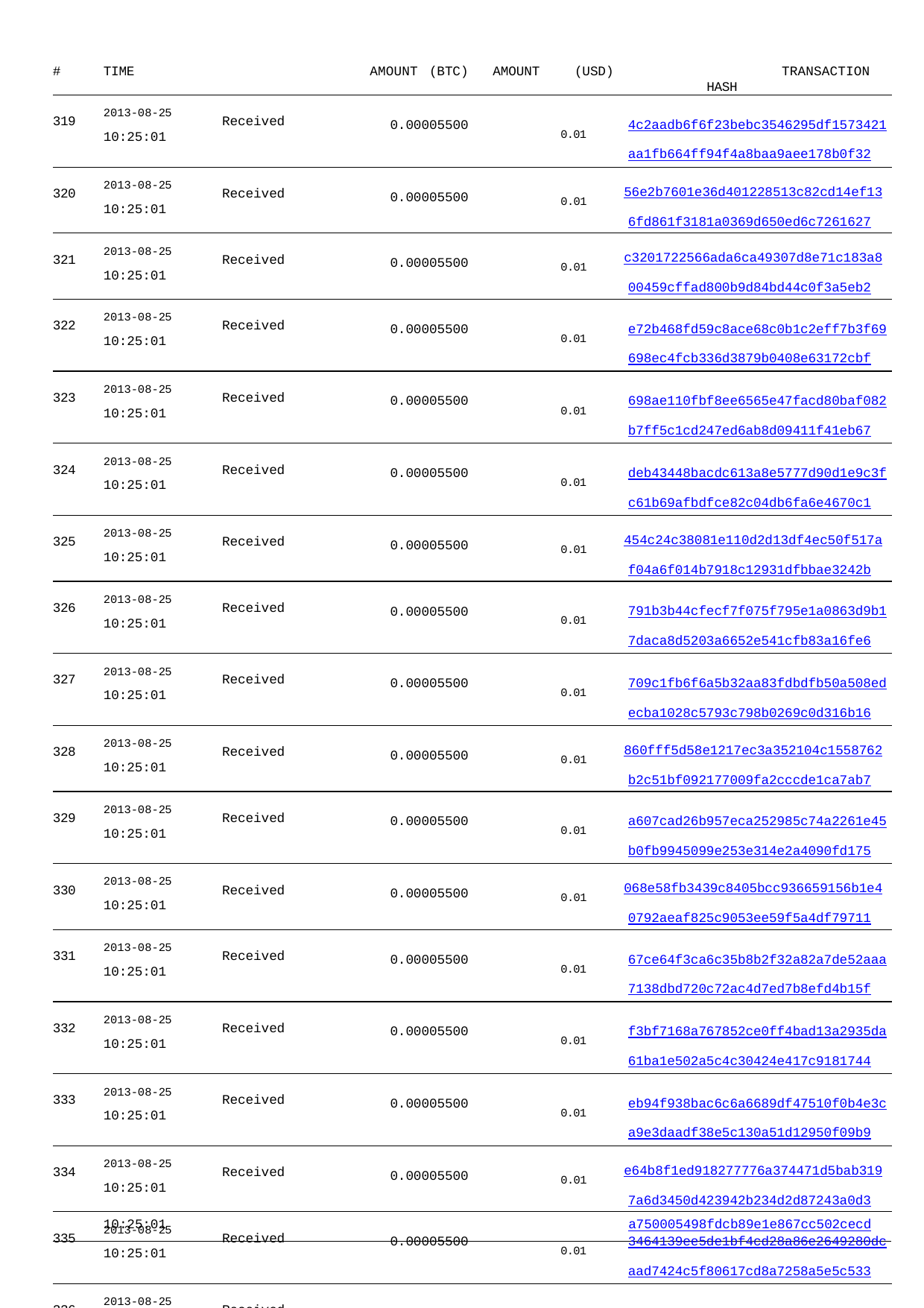

| # TIME | AMOUNT (BTC) | AMOUNT | (USD) TRANSACTION HASH |
| --- | --- | --- | --- |
| 319 2013-08-25 Received 10:25:01 | 0.00005500 |  | 0.01 4c2aadb6f6f23bebc3546295df1573421 aa1fb664ff94f4a8baa9aee178b0f32 |
| 320 2013-08-25 Received 10:25:01 | 0.00005500 |  | 0.01 56e2b7601e36d401228513c82cd14ef13 6fd861f3181a0369d650ed6c7261627 |
| 321 2013-08-25 Received 10:25:01 | 0.00005500 |  | 0.01 c3201722566ada6ca49307d8e71c183a8 00459cffad800b9d84bd44c0f3a5eb2 |
| 322 2013-08-25 Received 10:25:01 | 0.00005500 |  | 0.01 e72b468fd59c8ace68c0b1c2eff7b3f69 698ec4fcb336d3879b0408e63172cbf |
| 323 2013-08-25 Received 10:25:01 | 0.00005500 |  | 0.01 698ae110fbf8ee6565e47facd80baf082 b7ff5c1cd247ed6ab8d09411f41eb67 |
| 324 2013-08-25 Received 10:25:01 | 0.00005500 |  | 0.01 deb43448bacdc613a8e5777d90d1e9c3f c61b69afbdfce82c04db6fa6e4670c1 |
| 325 2013-08-25 Received 10:25:01 | 0.00005500 |  | 0.01 454c24c38081e110d2d13df4ec50f517a f04a6f014b7918c12931dfbbae3242b |
| 326 2013-08-25 Received 10:25:01 | 0.00005500 |  | 0.01 791b3b44cfecf7f075f795e1a0863d9b1 7daca8d5203a6652e541cfb83a16fe6 |
| 327 2013-08-25 Received 10:25:01 | 0.00005500 |  | 0.01 709c1fb6f6a5b32aa83fdbdfb50a508ed ecba1028c5793c798b0269c0d316b16 |
| 328 2013-08-25 Received 10:25:01 | 0.00005500 |  | 0.01 860fff5d58e1217ec3a352104c1558762 b2c51bf092177009fa2cccde1ca7ab7 |
| 329 2013-08-25 Received 10:25:01 | 0.00005500 |  | 0.01 a607cad26b957eca252985c74a2261e45 b0fb9945099e253e314e2a4090fd175 |
| 330 2013-08-25 Received 10:25:01 | 0.00005500 |  | 0.01 068e58fb3439c8405bcc936659156b1e4 0792aeaf825c9053ee59f5a4df79711 |
| 331 2013-08-25 Received 10:25:01 | 0.00005500 |  | 0.01 67ce64f3ca6c35b8b2f32a82a7de52aaa 7138dbd720c72ac4d7ed7b8efd4b15f |
| 332 2013-08-25 Received 10:25:01 | 0.00005500 |  | 0.01 f3bf7168a767852ce0ff4bad13a2935da 61ba1e502a5c4c30424e417c9181744 |
| 333 2013-08-25 Received 10:25:01 | 0.00005500 |  | 0.01 eb94f938bac6c6a6689df47510f0b4e3c a9e3daadf38e5c130a51d12950f09b9 |
| 334 2013-08-25 Received 10:25:01 | 0.00005500 |  | 0.01 e64b8f1ed918277776a374471d5bab319 7a6d3450d423942b234d2d87243a0d3 |
| 335 2013-08-25 Received 10:25:01 | 0.00005500 |  | 0.01 3464139ee5de1bf4cd28a86e2649280dc aad7424c5f80617cd8a7258a5e5c533 |
| 336 2013-08-25 Received 10:25:01 | 0.00005500 |  | 0.01 fe17ab00c1f3dfc1def4739242a409c8e 5c7c714fd99b0bb583deb36f373ec3b |
| 337 2013-08-25 Received | 0.00005500 |  | 0.01 ee29e446974d1fb6e67bc6810acdf7ef6 |
10:25:01
a750005498fdcb89e1e867cc502cecd